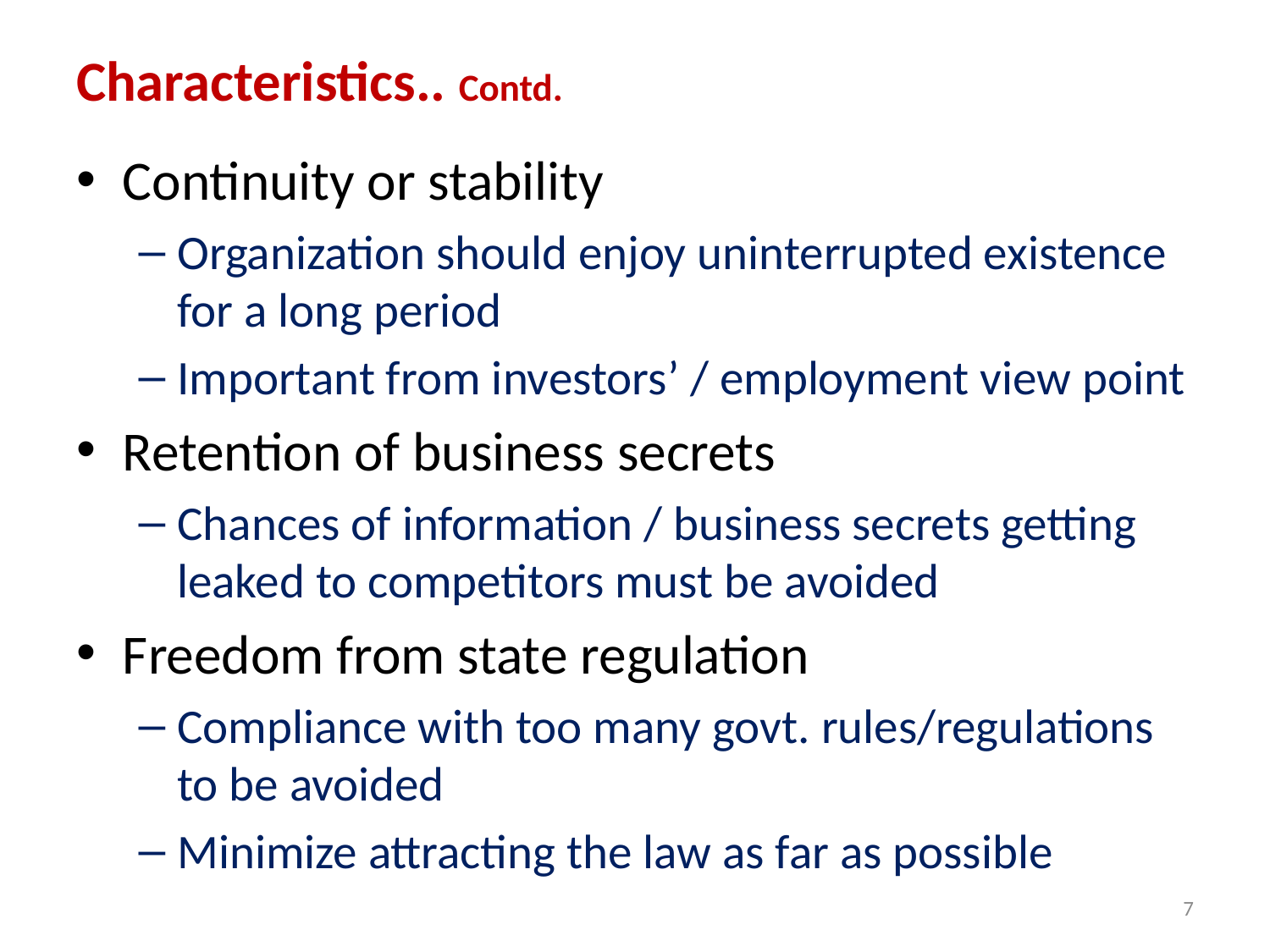

# Characteristics.. Contd.
Continuity or stability
Organization should enjoy uninterrupted existence for a long period
Important from investors’ / employment view point
Retention of business secrets
Chances of information / business secrets getting leaked to competitors must be avoided
Freedom from state regulation
Compliance with too many govt. rules/regulations to be avoided
Minimize attracting the law as far as possible

7